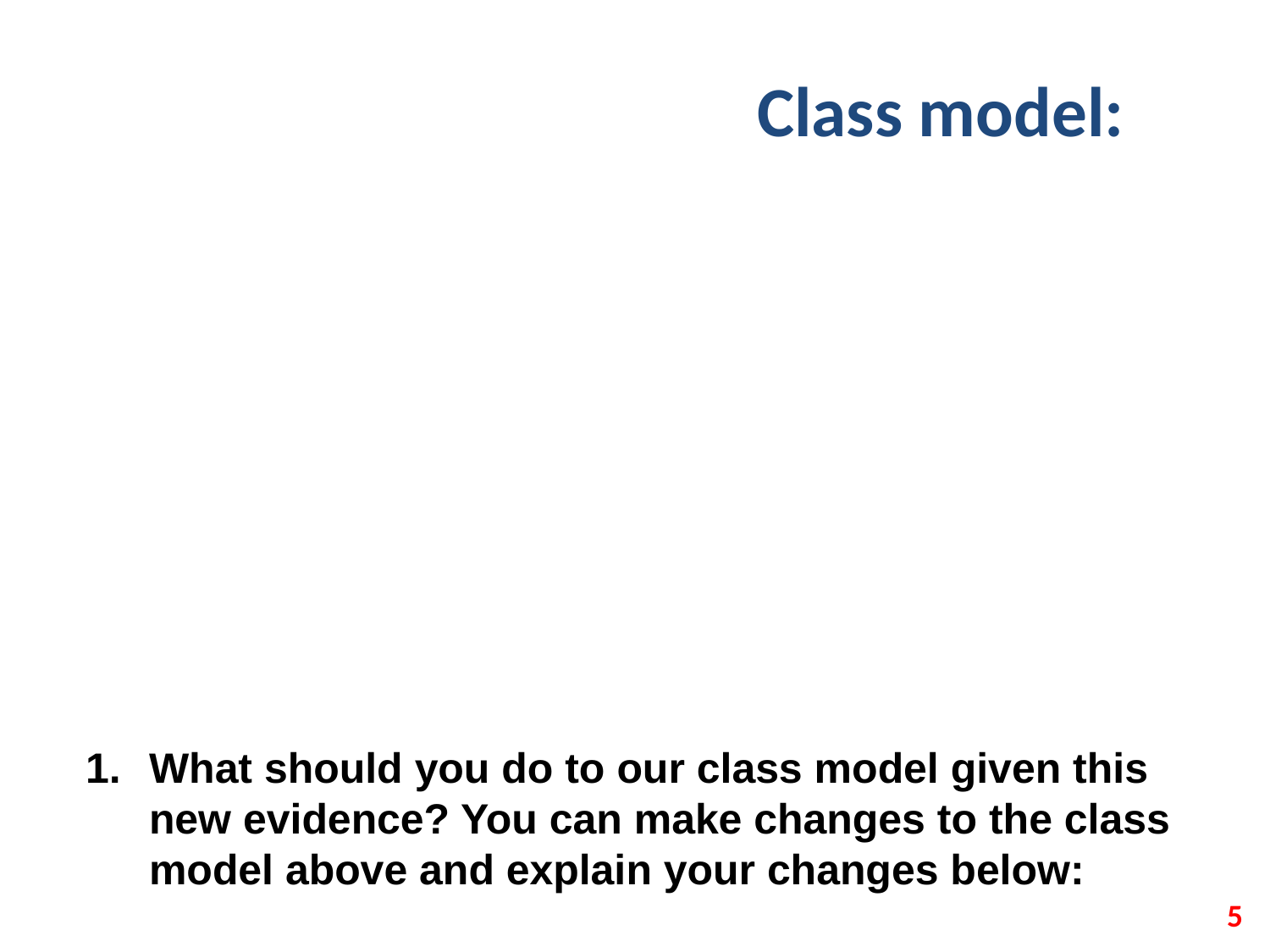

Class model:
What should you do to our class model given this new evidence? You can make changes to the class model above and explain your changes below:

5